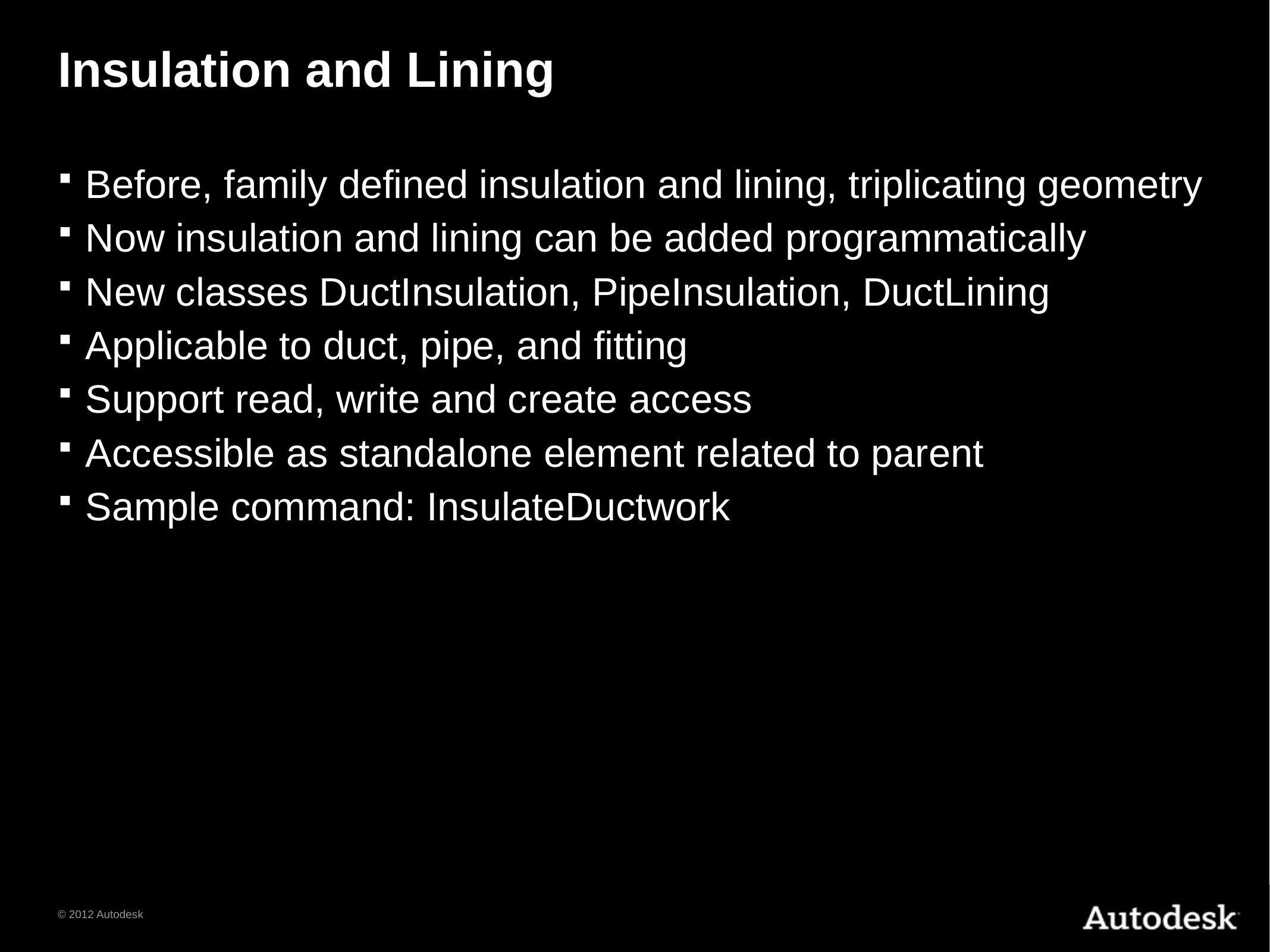

# Insulation and Lining
Before, family defined insulation and lining, triplicating geometry
Now insulation and lining can be added programmatically
New classes DuctInsulation, PipeInsulation, DuctLining
Applicable to duct, pipe, and fitting
Support read, write and create access
Accessible as standalone element related to parent
Sample command: InsulateDuctwork